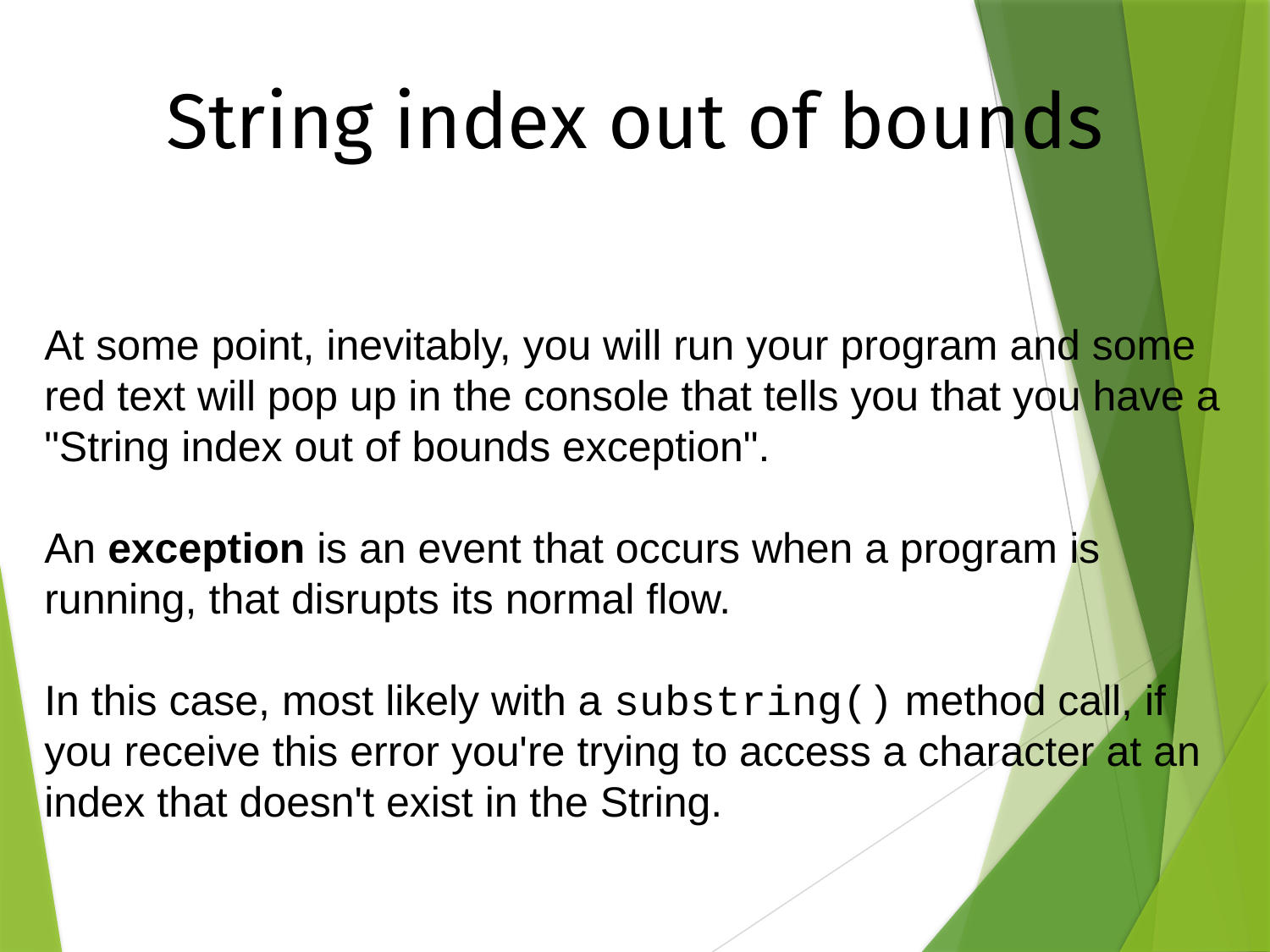

String index out of bounds
At some point, inevitably, you will run your program and some red text will pop up in the console that tells you that you have a "String index out of bounds exception".

An exception is an event that occurs when a program is running, that disrupts its normal flow.

In this case, most likely with a substring() method call, if you receive this error you're trying to access a character at an index that doesn't exist in the String.